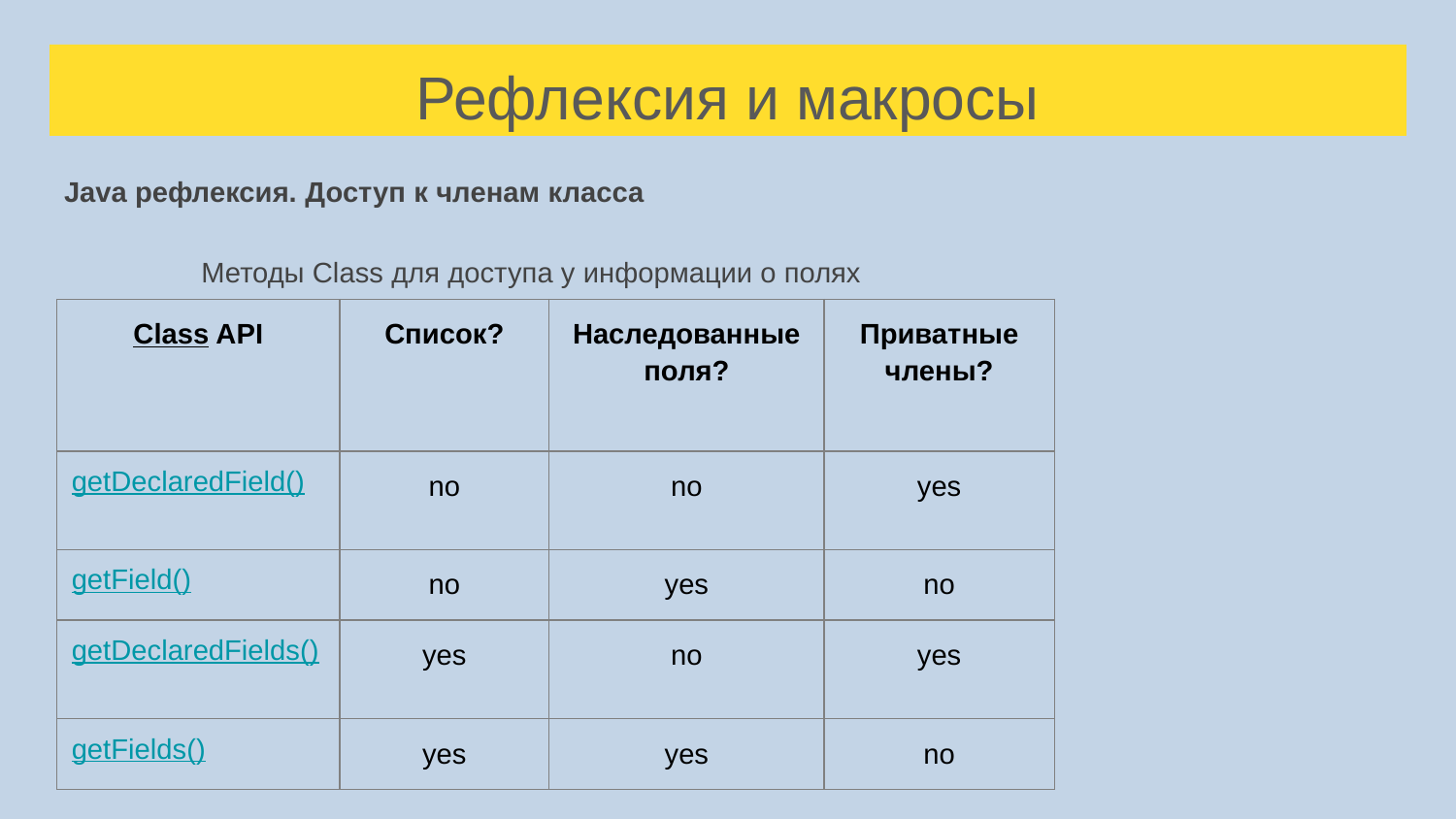

# Рефлексия и макросы
Java рефлексия. Доступ к членам класса

Методы Class для доступа у информации о полях
| Class API | Список? | Наследованные поля? | Приватные члены? |
| --- | --- | --- | --- |
| getDeclaredField() | no | no | yes |
| getField() | no | yes | no |
| getDeclaredFields() | yes | no | yes |
| getFields() | yes | yes | no |